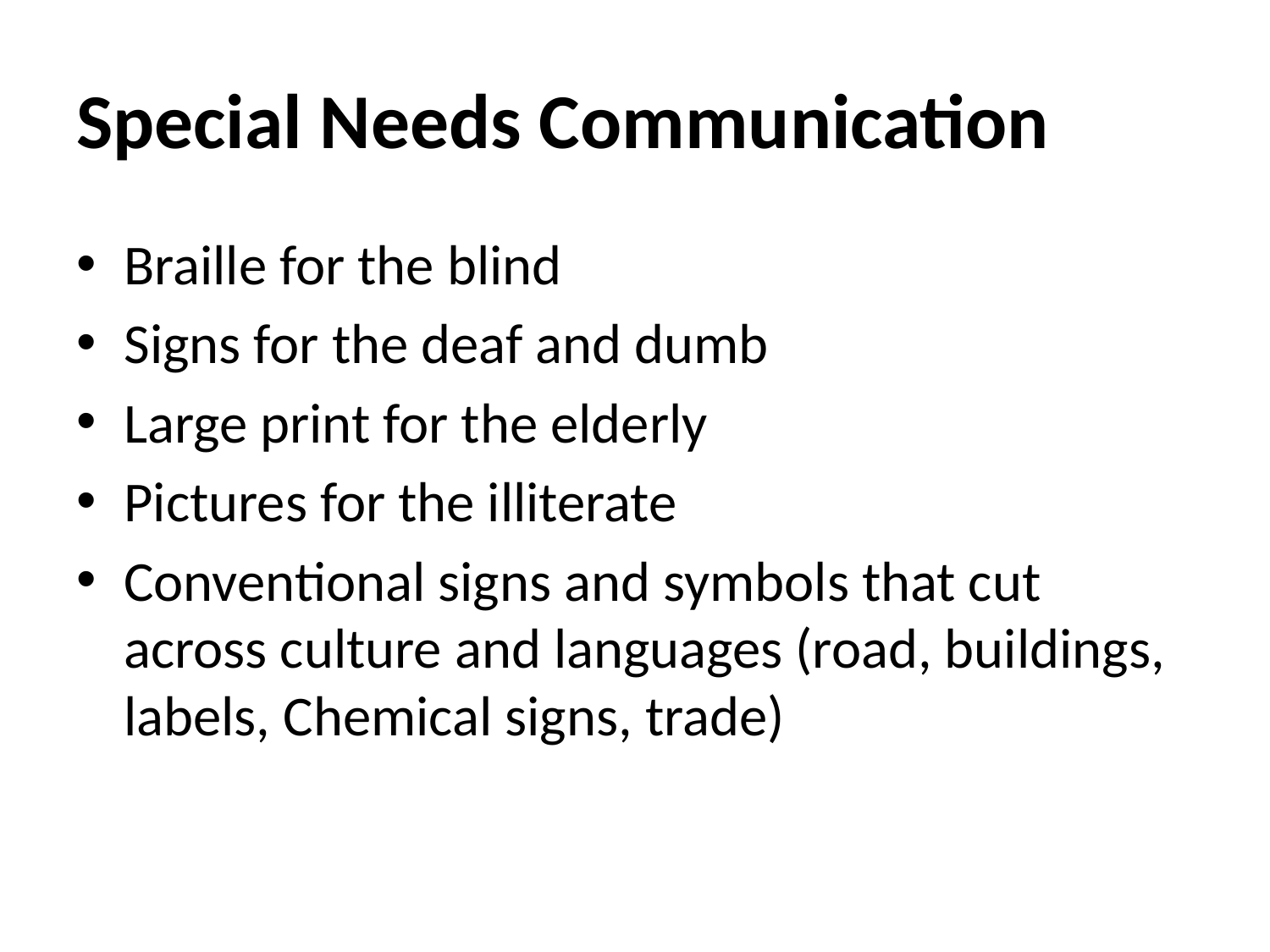

# Special Needs Communication
Braille for the blind
Signs for the deaf and dumb
Large print for the elderly
Pictures for the illiterate
Conventional signs and symbols that cut across culture and languages (road, buildings, labels, Chemical signs, trade)